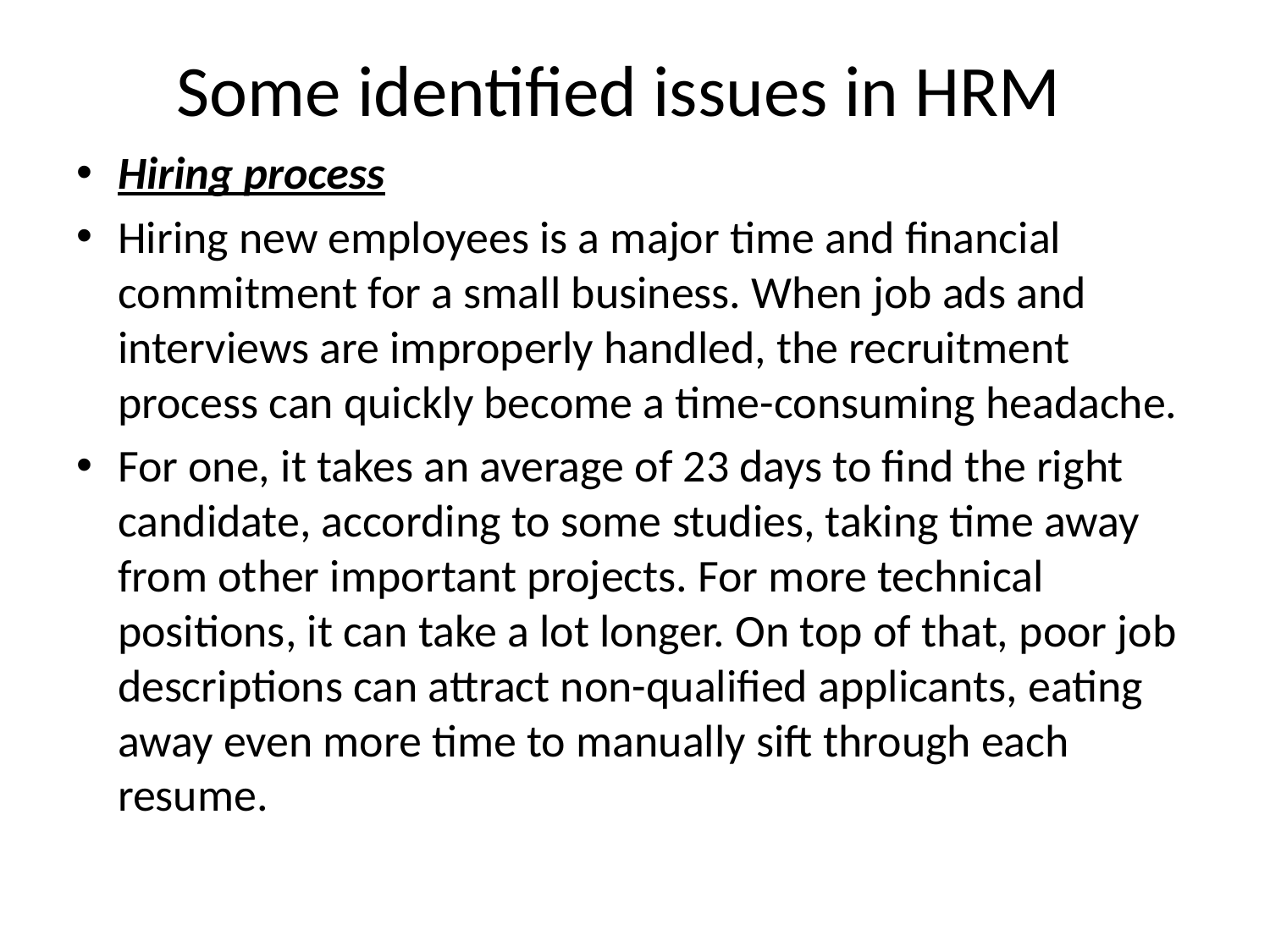

# Some identified issues in HRM
Hiring process
Hiring new employees is a major time and financial commitment for a small business. When job ads and interviews are improperly handled, the recruitment process can quickly become a time-consuming headache.
For one, it takes an average of 23 days to find the right candidate, according to some studies, taking time away from other important projects. For more technical positions, it can take a lot longer. On top of that, poor job descriptions can attract non-qualified applicants, eating away even more time to manually sift through each resume.